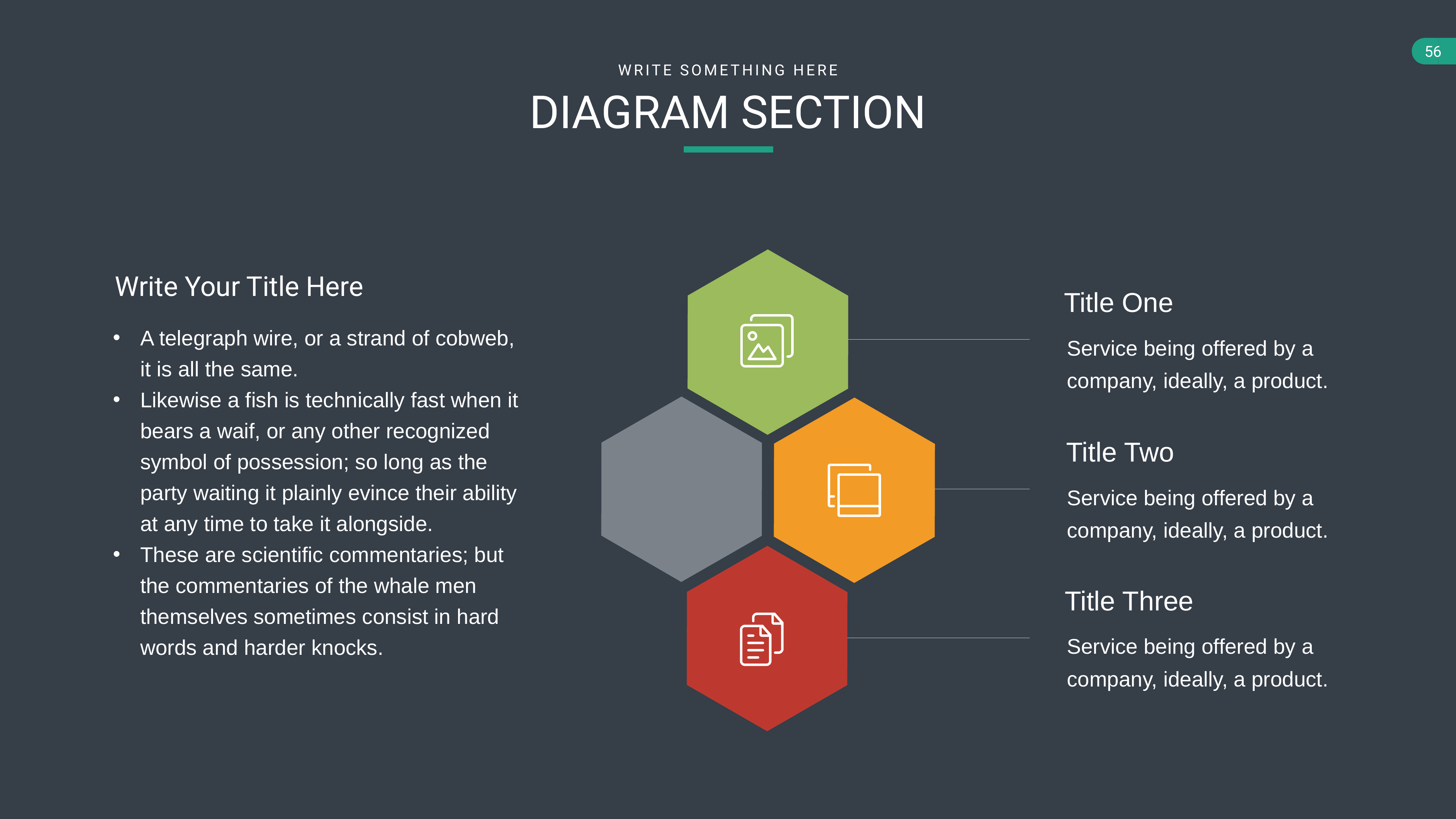

WRITE SOMETHING HERE
DIAGRAM SECTION

Title One
Service being offered by a company, ideally, a product.
Title Two
Service being offered by a company, ideally, a product.
Title Three
Service being offered by a company, ideally, a product.
Write Your Title Here
A telegraph wire, or a strand of cobweb, it is all the same.
Likewise a fish is technically fast when it bears a waif, or any other recognized symbol of possession; so long as the party waiting it plainly evince their ability at any time to take it alongside.
These are scientific commentaries; but the commentaries of the whale men themselves sometimes consist in hard words and harder knocks.